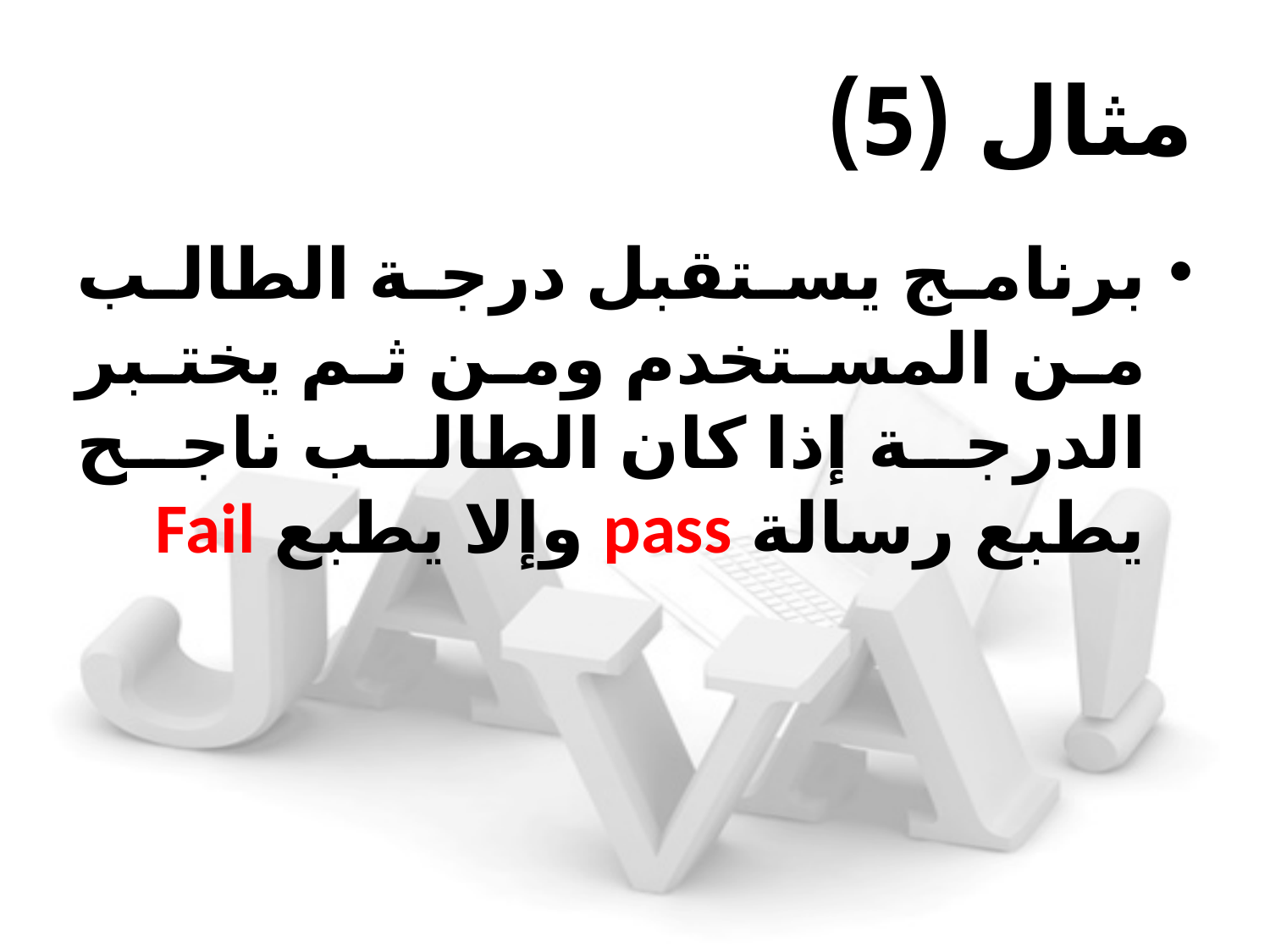

# مثال (5)
برنامج يستقبل درجة الطالب من المستخدم ومن ثم يختبر الدرجة إذا كان الطالب ناجح يطبع رسالة pass وإلا يطبع Fail